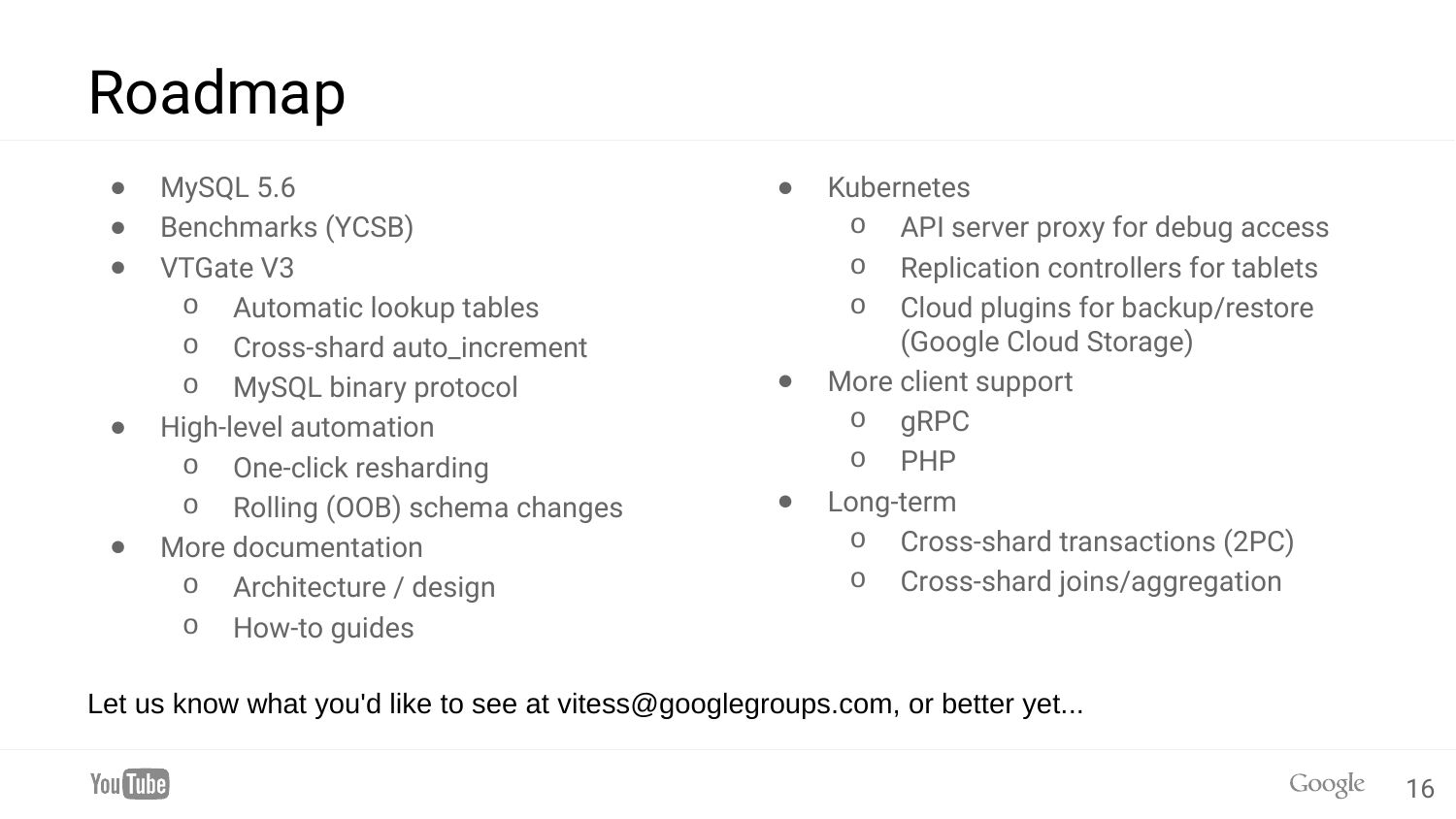

# Roadmap
MySQL 5.6
Benchmarks (YCSB)
VTGate V3
Automatic lookup tables
Cross-shard auto_increment
MySQL binary protocol
High-level automation
One-click resharding
Rolling (OOB) schema changes
More documentation
Architecture / design
How-to guides
Kubernetes
API server proxy for debug access
Replication controllers for tablets
Cloud plugins for backup/restore
(Google Cloud Storage)
More client support
gRPC
PHP
Long-term
Cross-shard transactions (2PC)
Cross-shard joins/aggregation
Let us know what you'd like to see at vitess@googlegroups.com, or better yet...
16